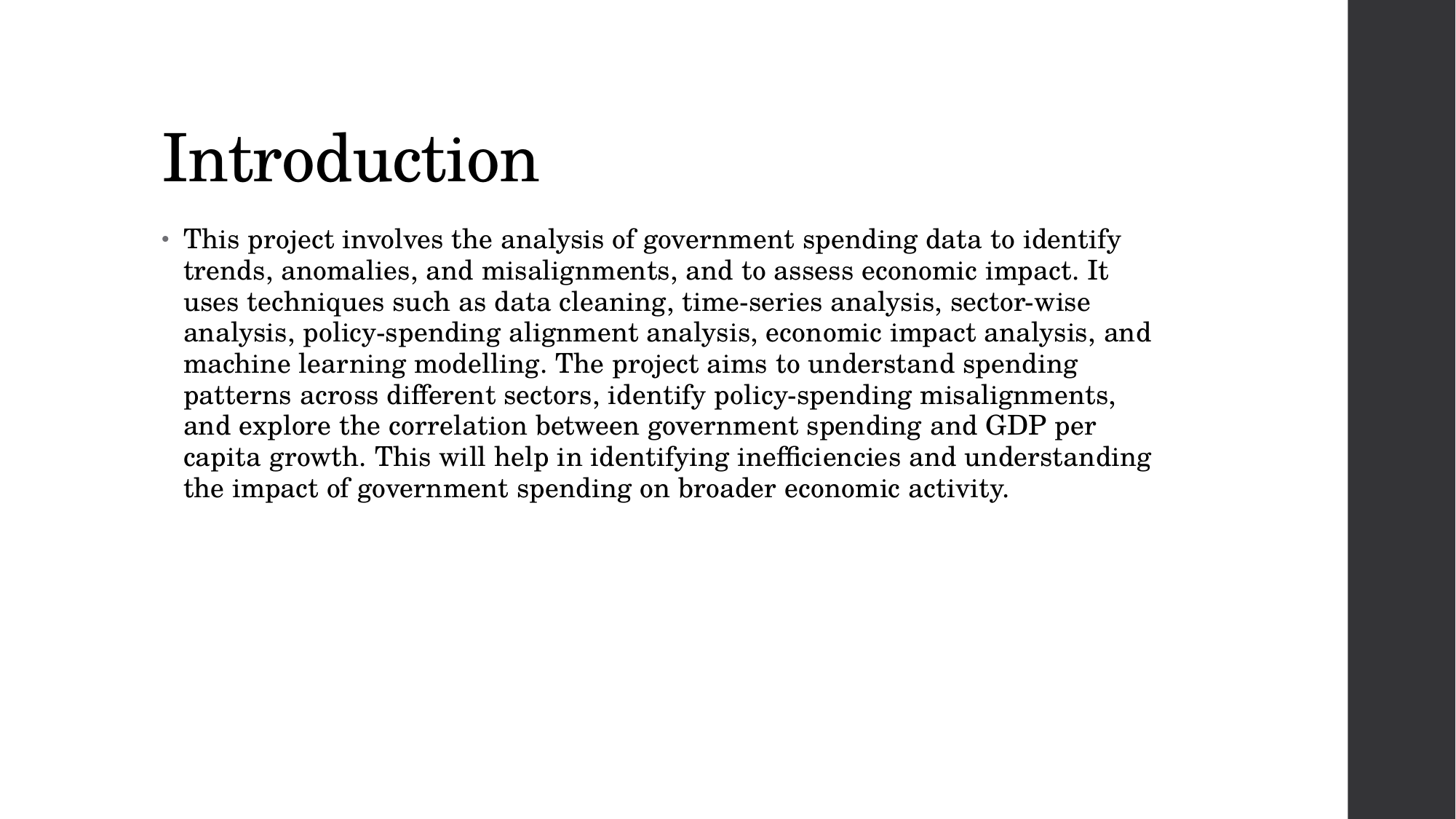

# Introduction
This project involves the analysis of government spending data to identify trends, anomalies, and misalignments, and to assess economic impact. It uses techniques such as data cleaning, time-series analysis, sector-wise analysis, policy-spending alignment analysis, economic impact analysis, and machine learning modelling. The project aims to understand spending patterns across different sectors, identify policy-spending misalignments, and explore the correlation between government spending and GDP per capita growth. This will help in identifying inefficiencies and understanding the impact of government spending on broader economic activity.